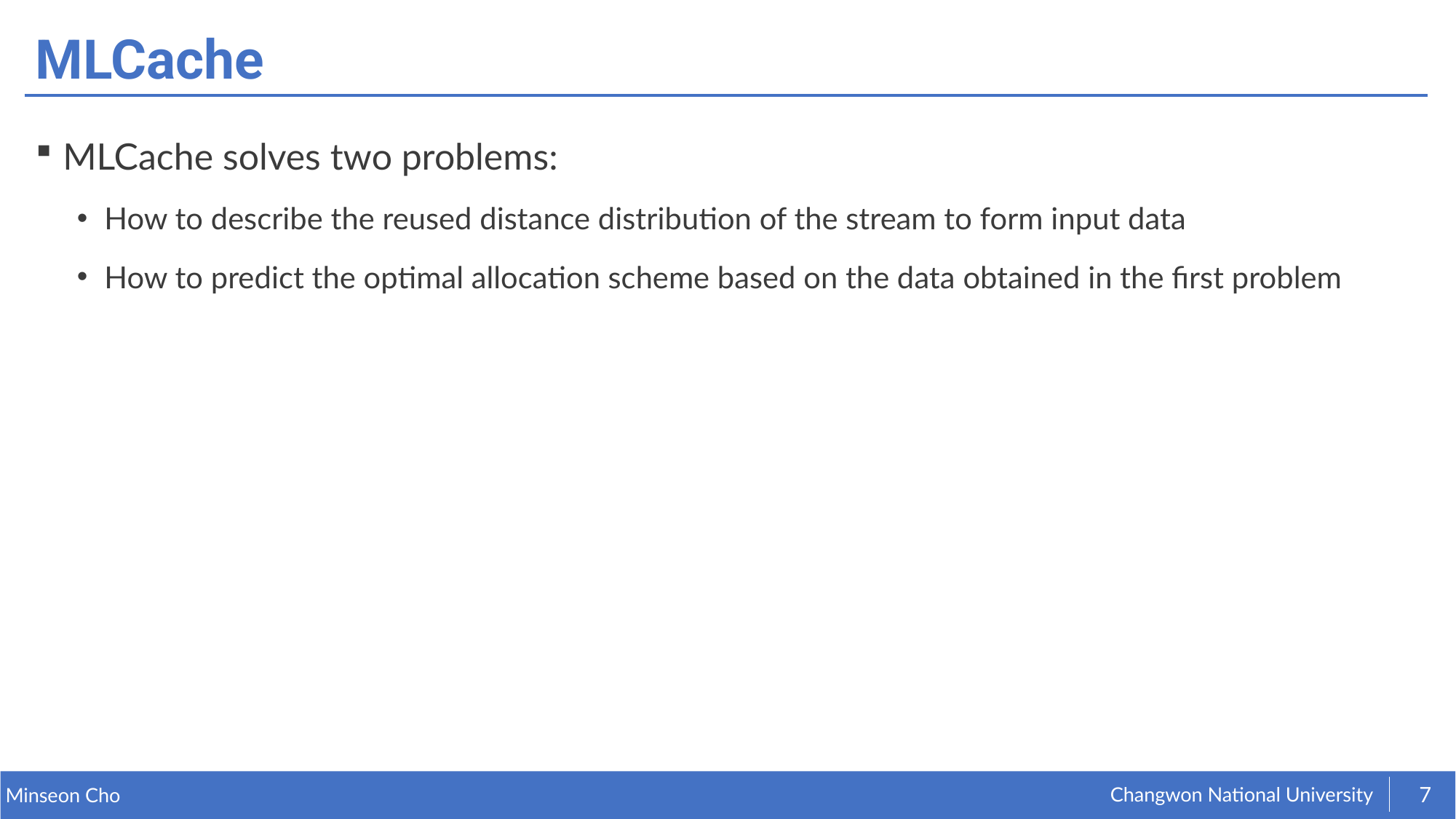

# MLCache
MLCache solves two problems:
How to describe the reused distance distribution of the stream to form input data
How to predict the optimal allocation scheme based on the data obtained in the first problem
7